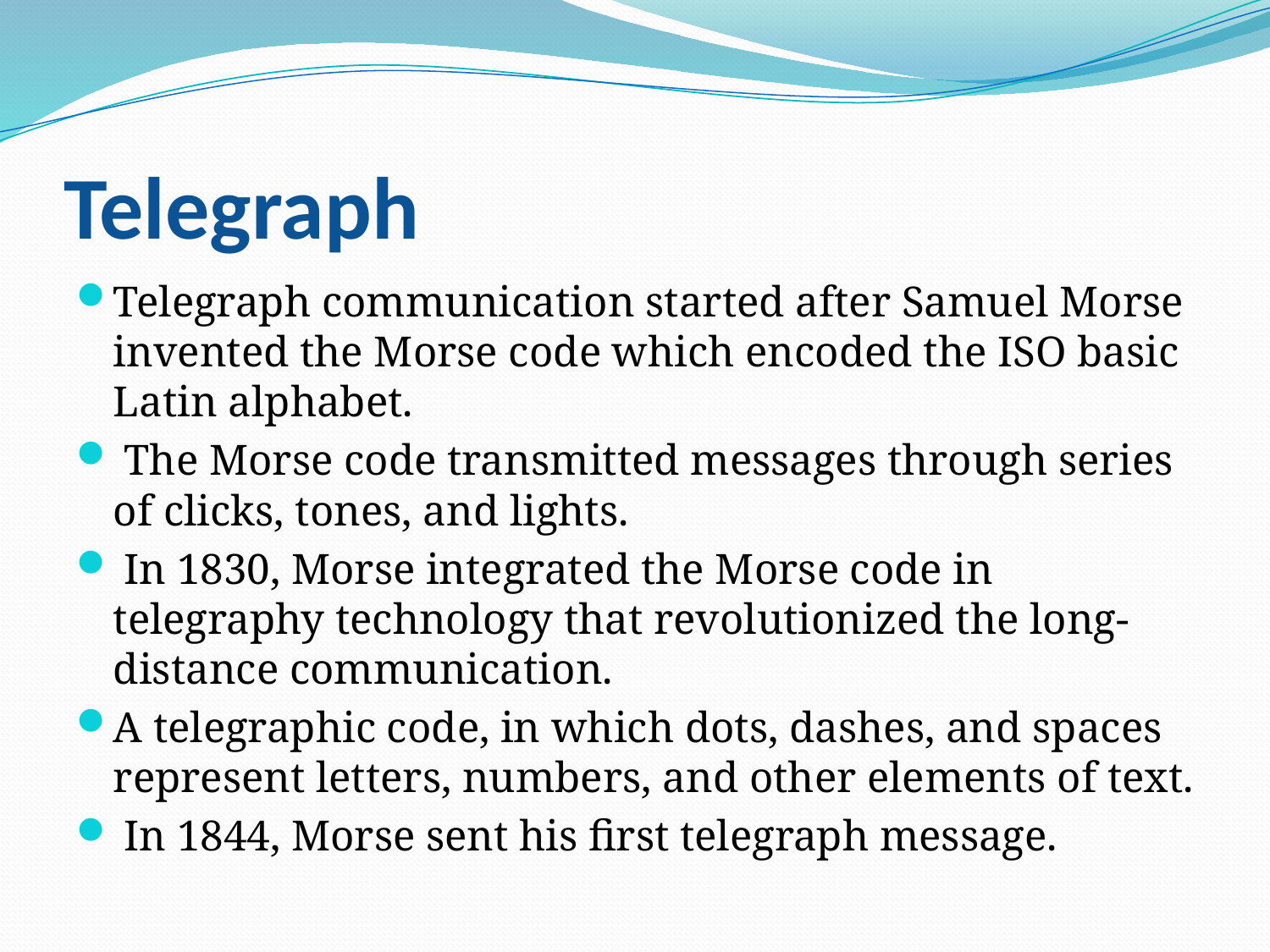

# Telegraph
Telegraph communication started after Samuel Morse invented the Morse code which encoded the ISO basic Latin alphabet.
 The Morse code transmitted messages through series of clicks, tones, and lights.
 In 1830, Morse integrated the Morse code in telegraphy technology that revolutionized the long-distance communication.
A telegraphic code, in which dots, dashes, and spaces represent letters, numbers, and other elements of text.
 In 1844, Morse sent his first telegraph message.